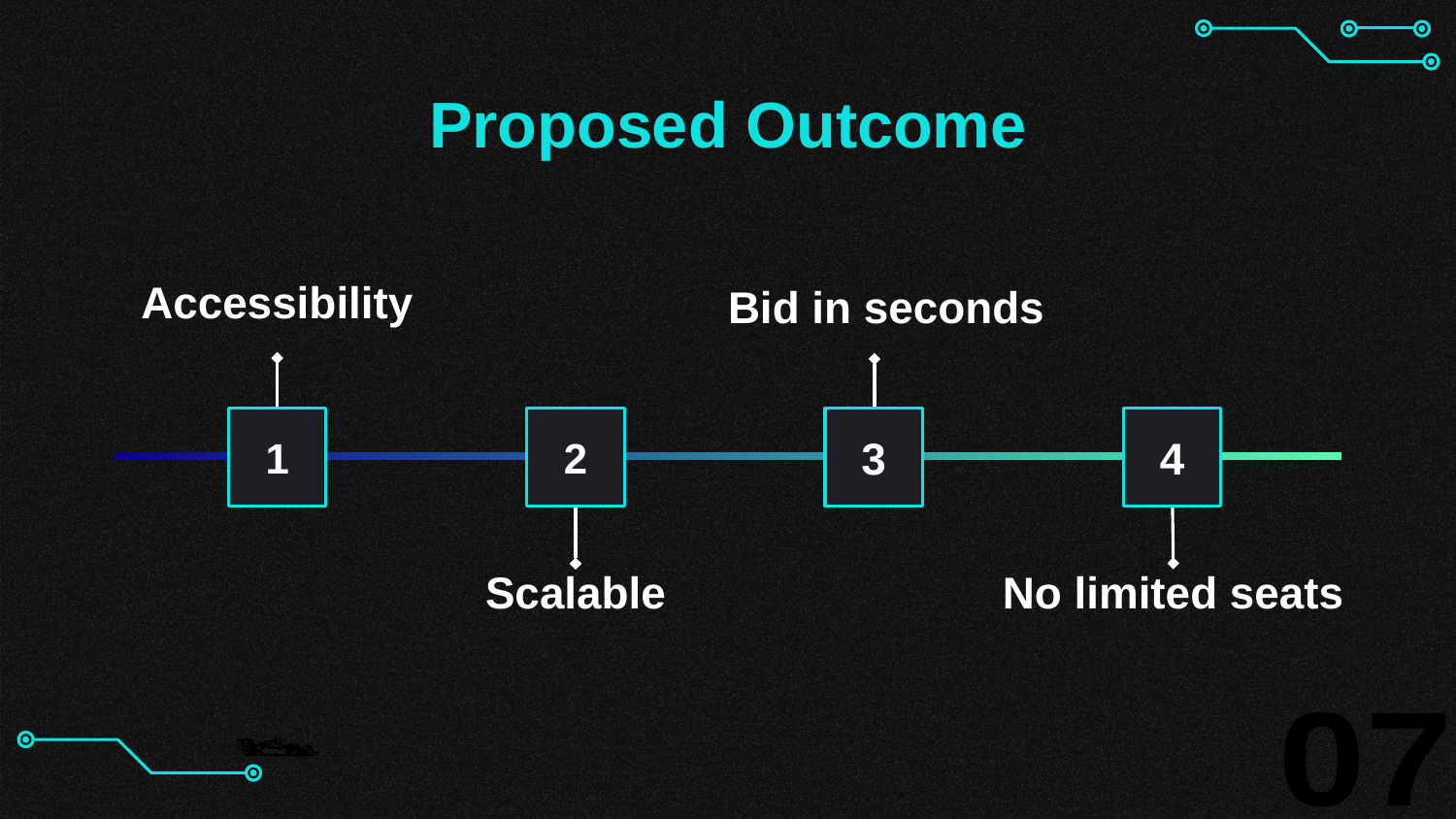

# Proposed Outcome
Accessibility
Bid in seconds
1
3
2
4

No limited seats
Scalable
🏎️💨
07